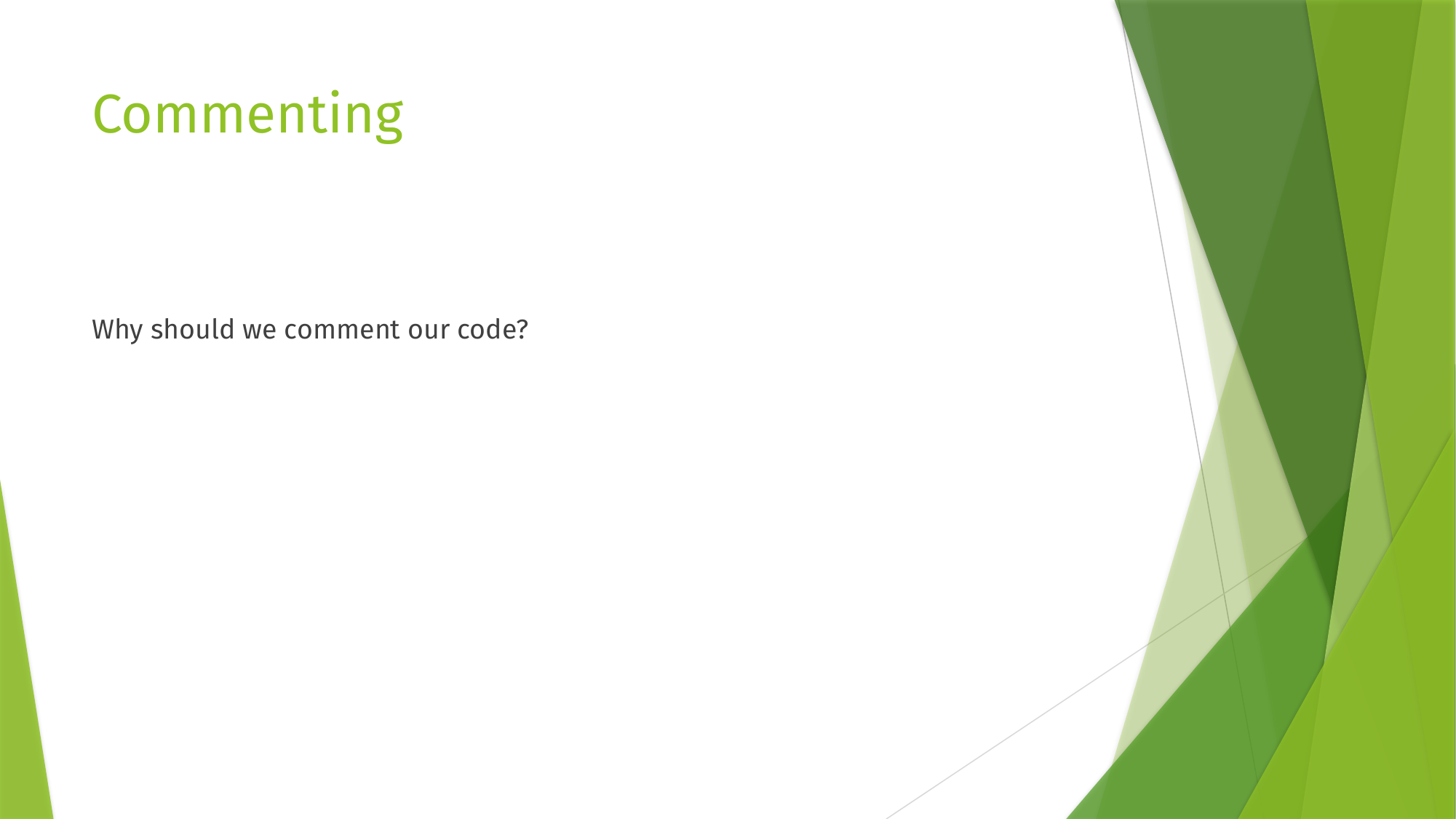

# Commenting

Why should we comment our code?